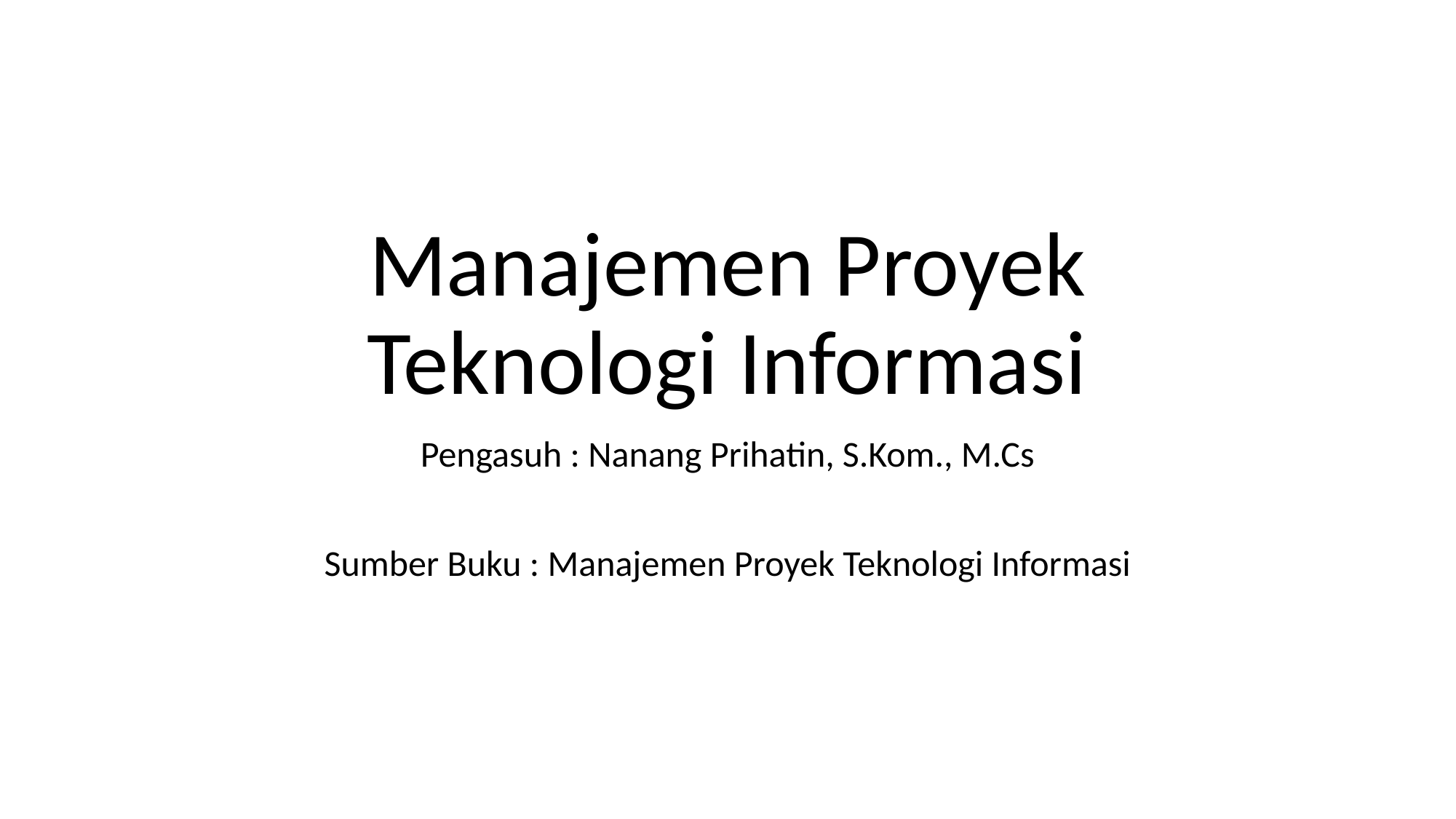

# Manajemen Proyek Teknologi Informasi
Pengasuh : Nanang Prihatin, S.Kom., M.Cs

Sumber Buku : Manajemen Proyek Teknologi Informasi